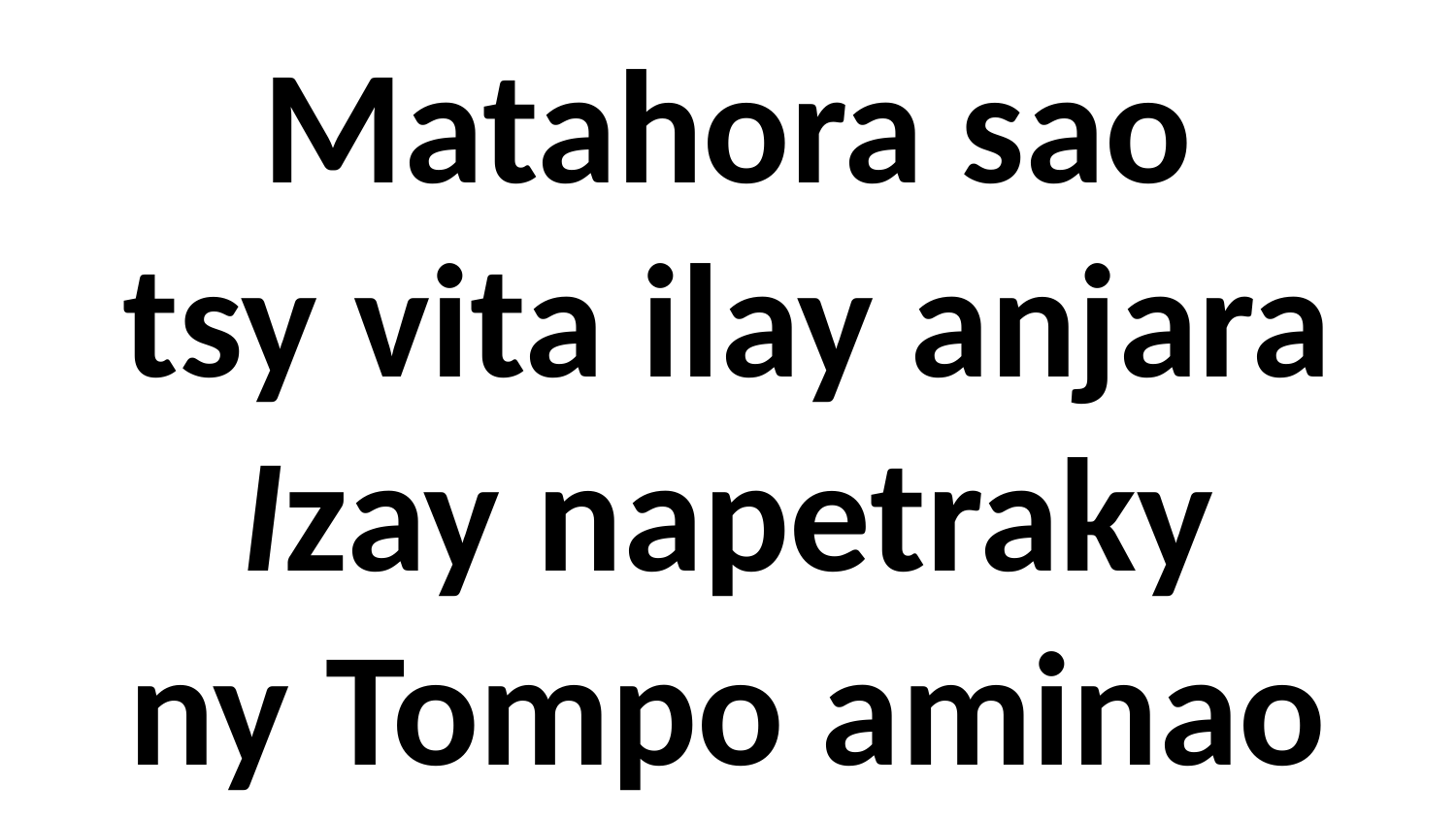

# Matahora sao tsy vita ilay anjara Izay napetraky ny Tompo aminao